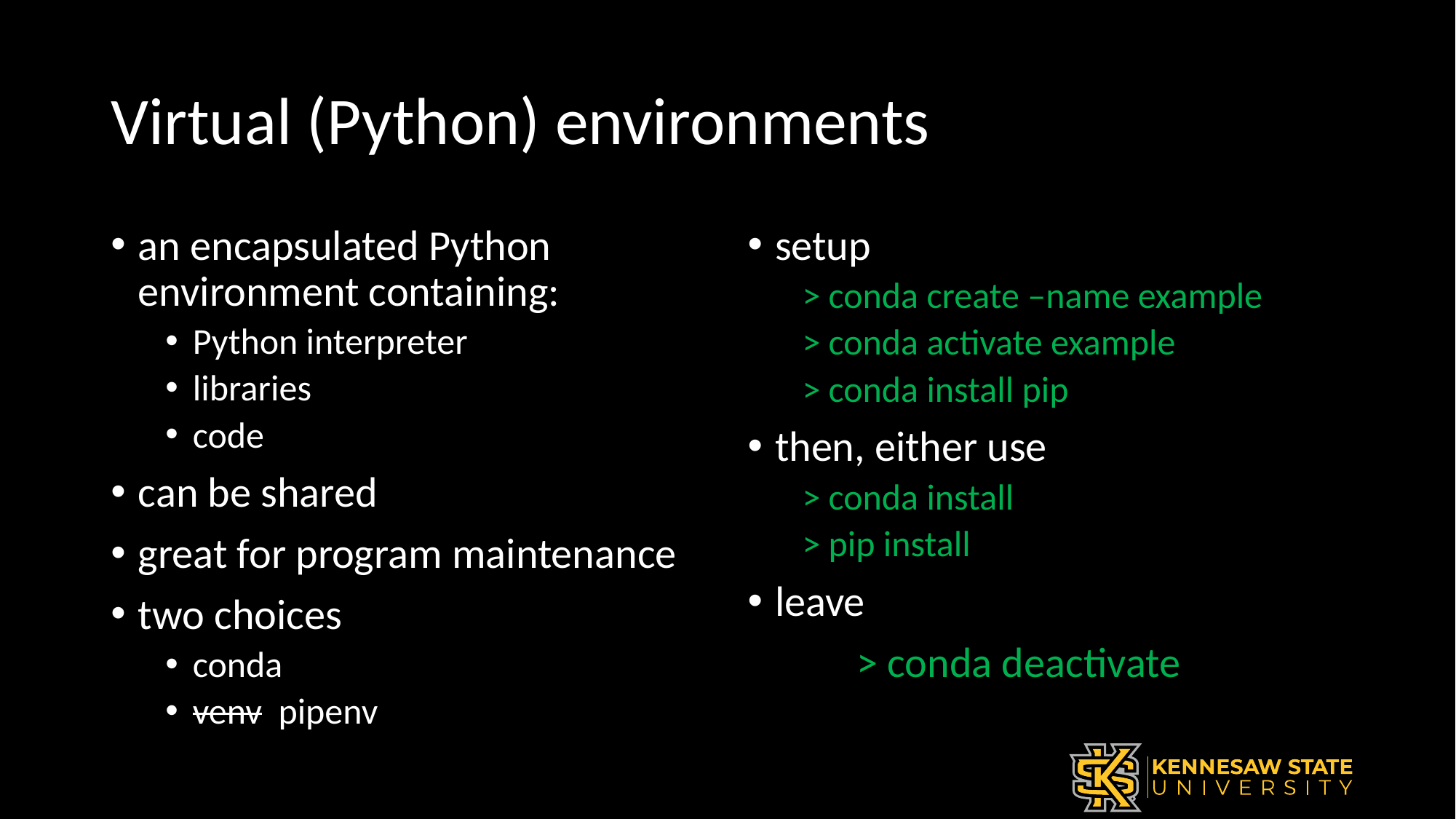

# Virtual (Python) environments
an encapsulated Python environment containing:
Python interpreter
libraries
code
can be shared
great for program maintenance
two choices
conda
venv  pipenv

setup
> conda create –name example
> conda activate example
> conda install pip
then, either use
> conda install
> pip install
leave
	> conda deactivate